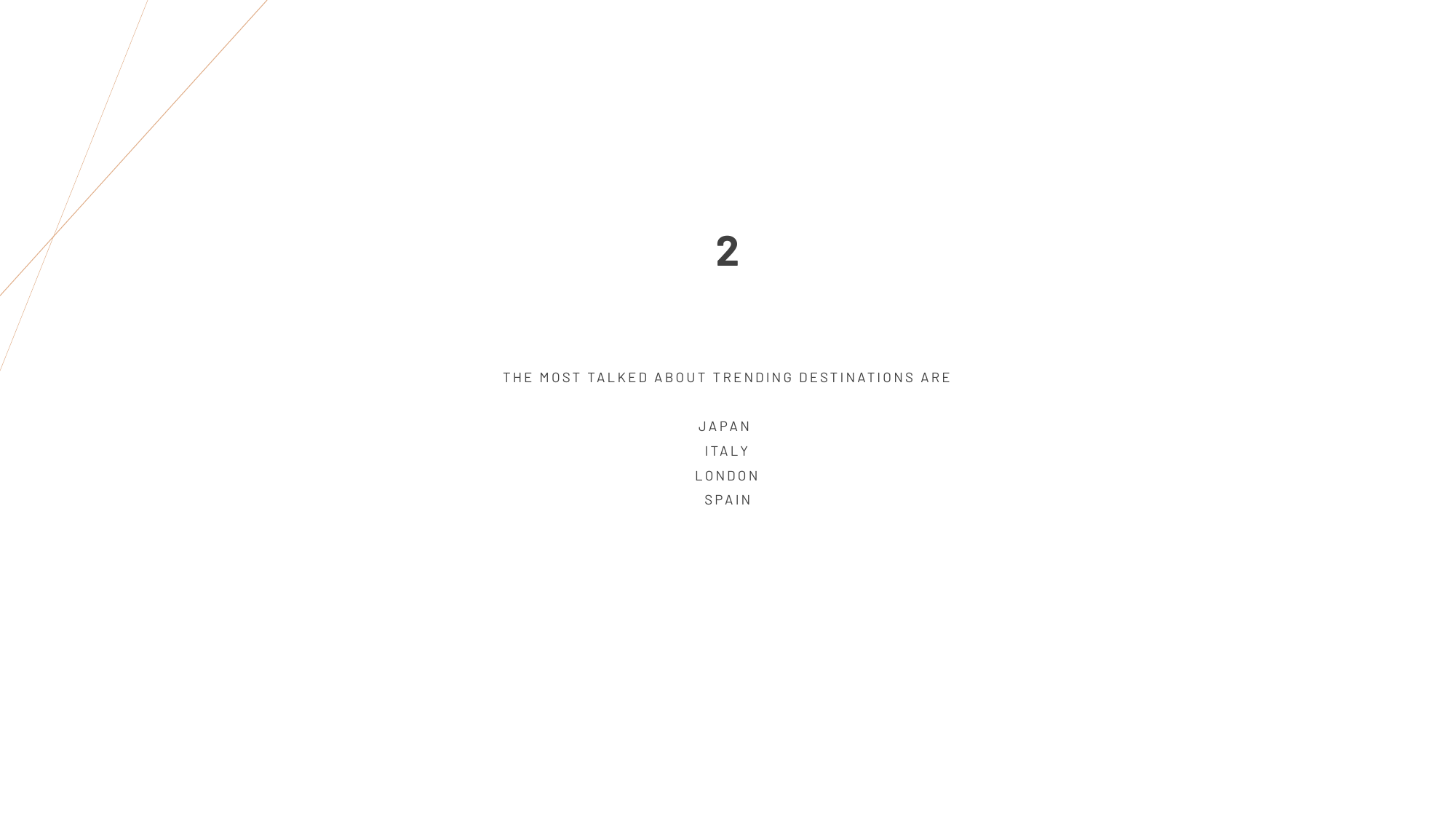

2
# The most talked about trending destinations are Japan Italy London Spain